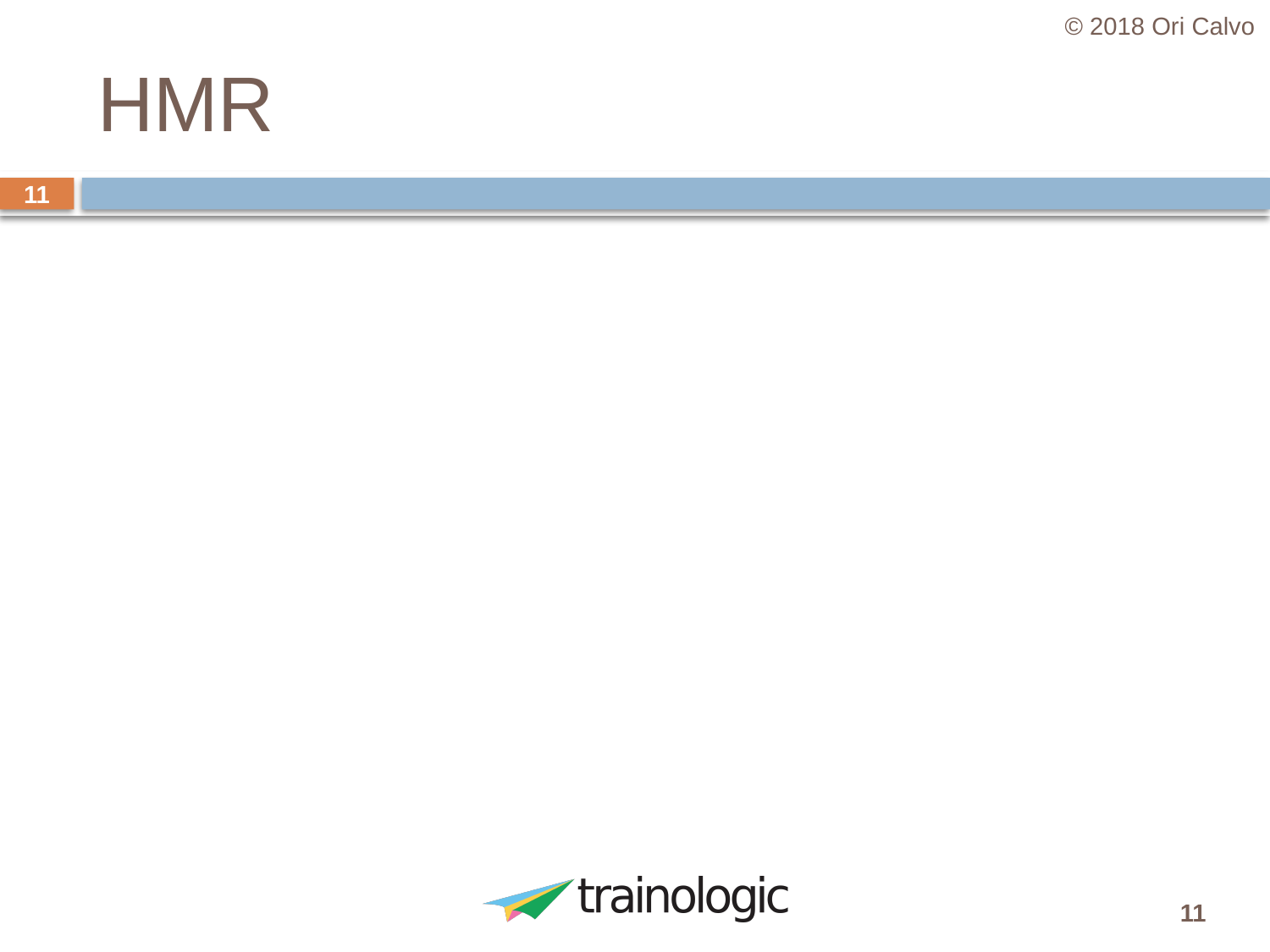

© 2018 Ori Calvo
# HMR
11